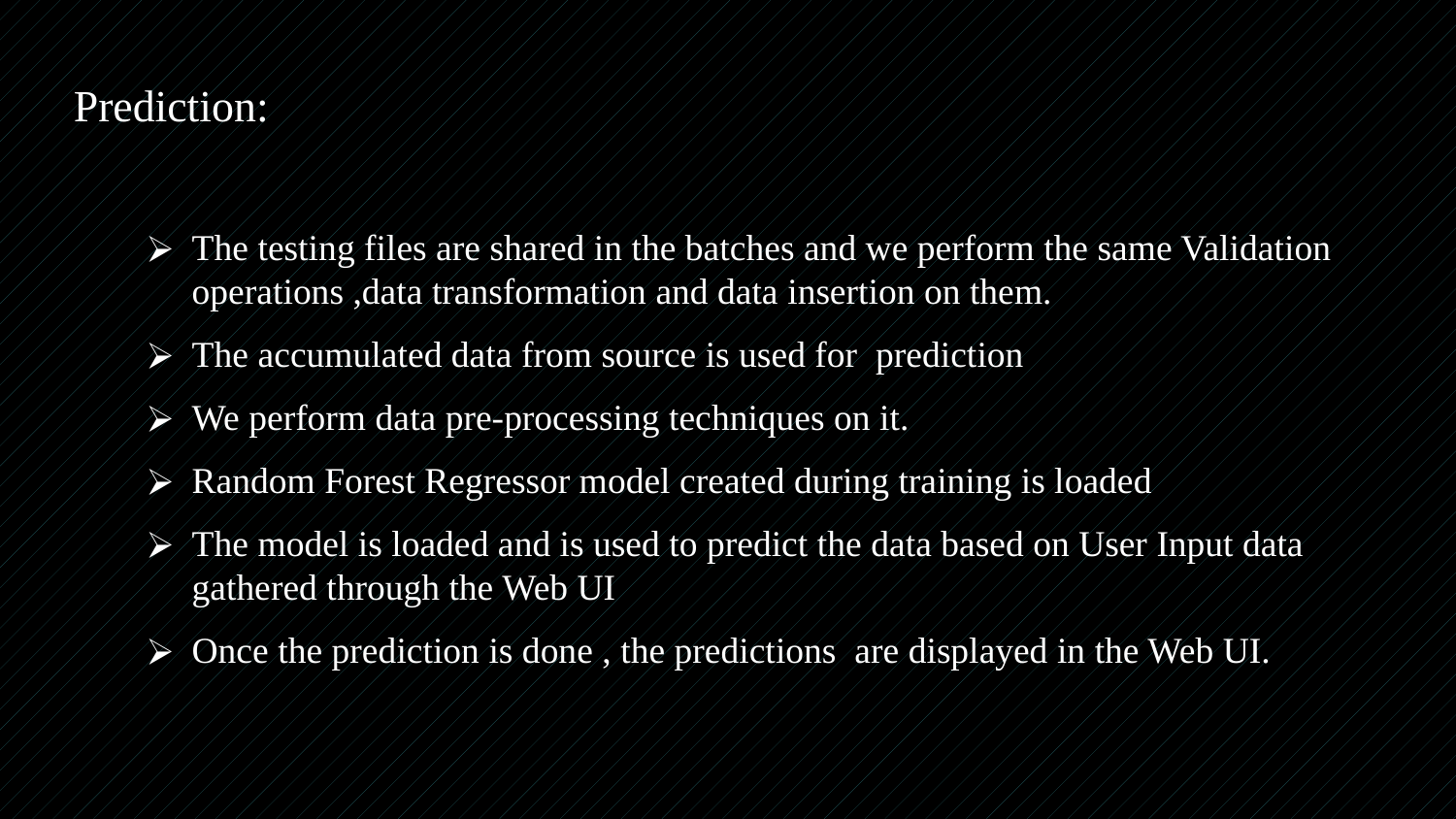

# Prediction:

The testing files are shared in the batches and we perform the same Validation operations ,data transformation and data insertion on them.
The accumulated data from source is used for  prediction
We perform data pre-processing techniques on it.
Random Forest Regressor model created during training is loaded
The model is loaded and is used to predict the data based on User Input data gathered through the Web UI
Once the prediction is done , the predictions  are displayed in the Web UI.